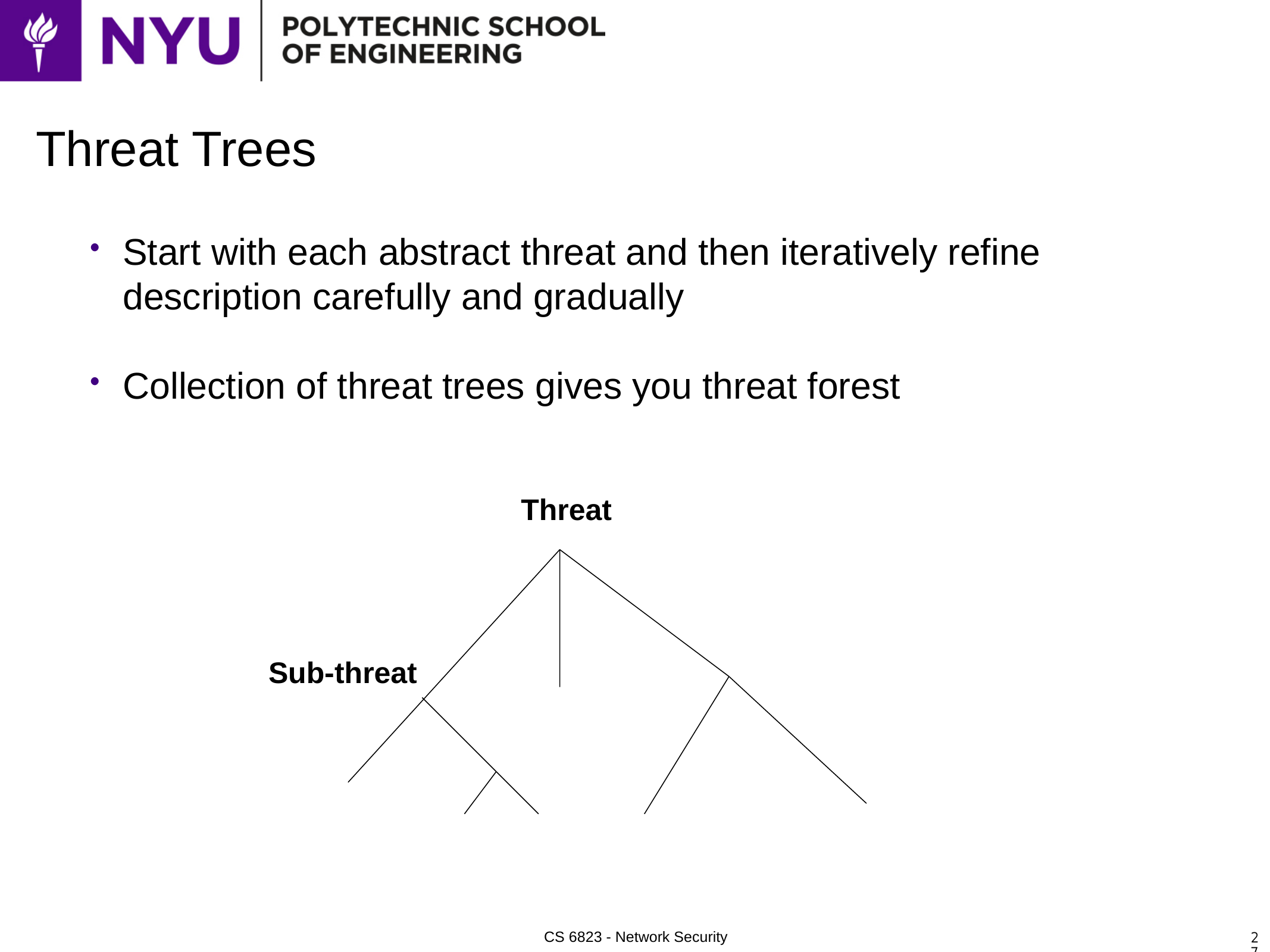

# Threat Trees
Start with each abstract threat and then iteratively refine description carefully and gradually

Collection of threat trees gives you threat forest
Threat

Sub-threat

27